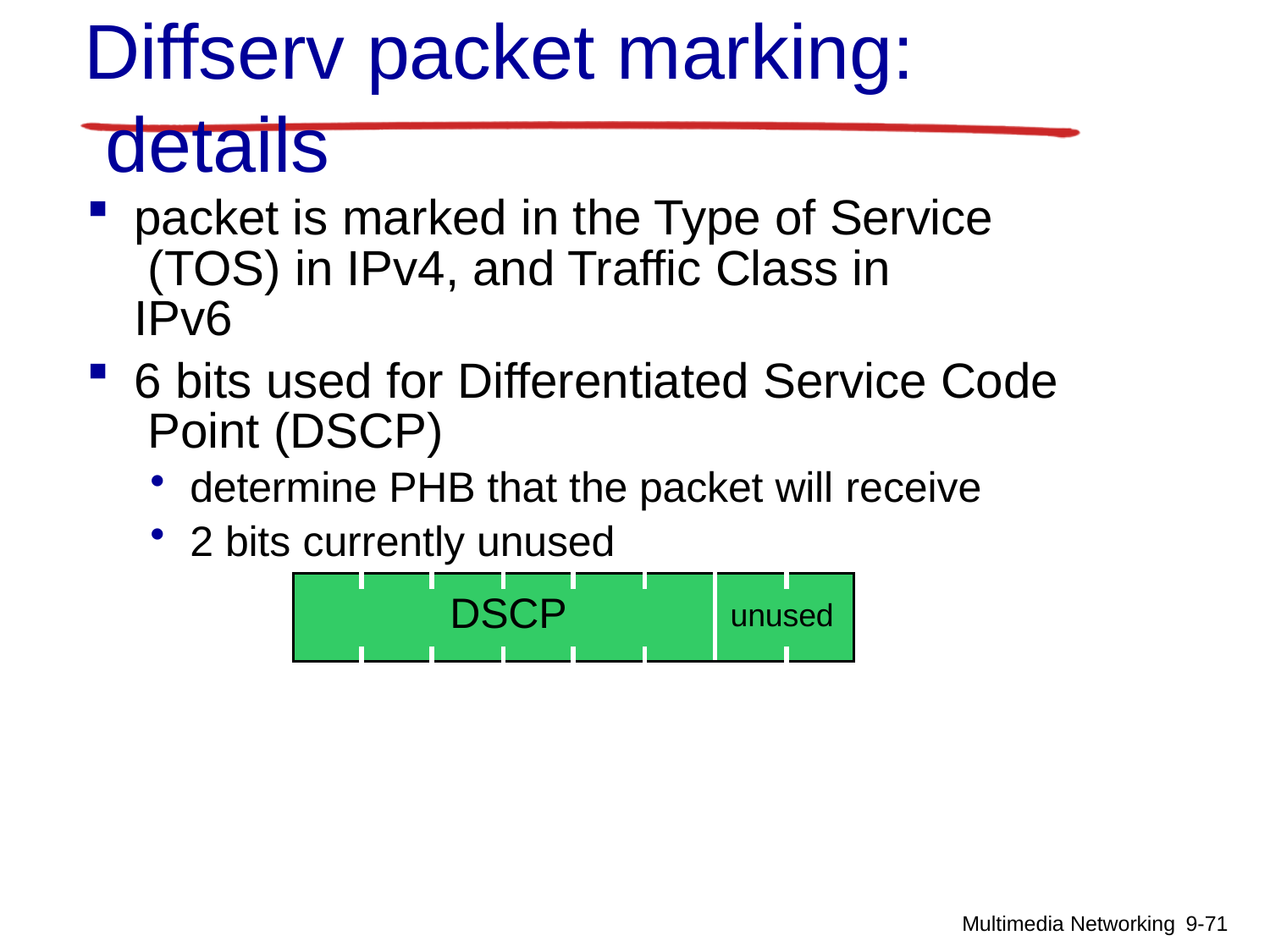

# Diffserv packet marking:  details

packet is marked in the Type of Service  (TOS) in IPv4, and Traffic Class in IPv6
6 bits used for Differentiated Service Code  Point (DSCP)
determine PHB that the packet will receive
2 bits currently unused
|  |  |  |  |  |  |  |  |
| --- | --- | --- | --- | --- | --- | --- | --- |
| DSCP |  |  |  |  |  | unused |  |
|  |  |  |  |  |  |  |  |
Multimedia Networking 9-71